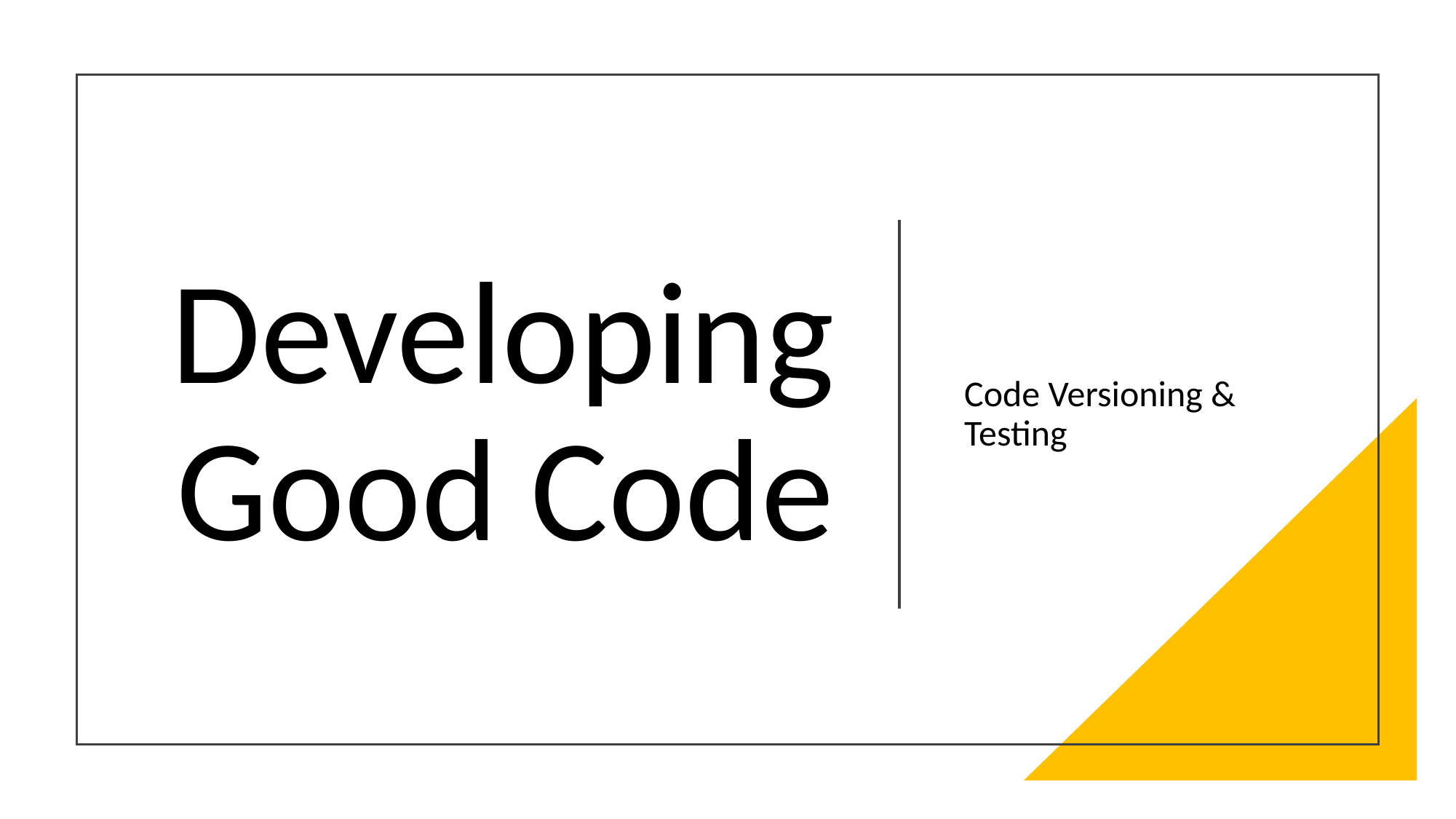

# Developing Good Code
Code Versioning & Testing